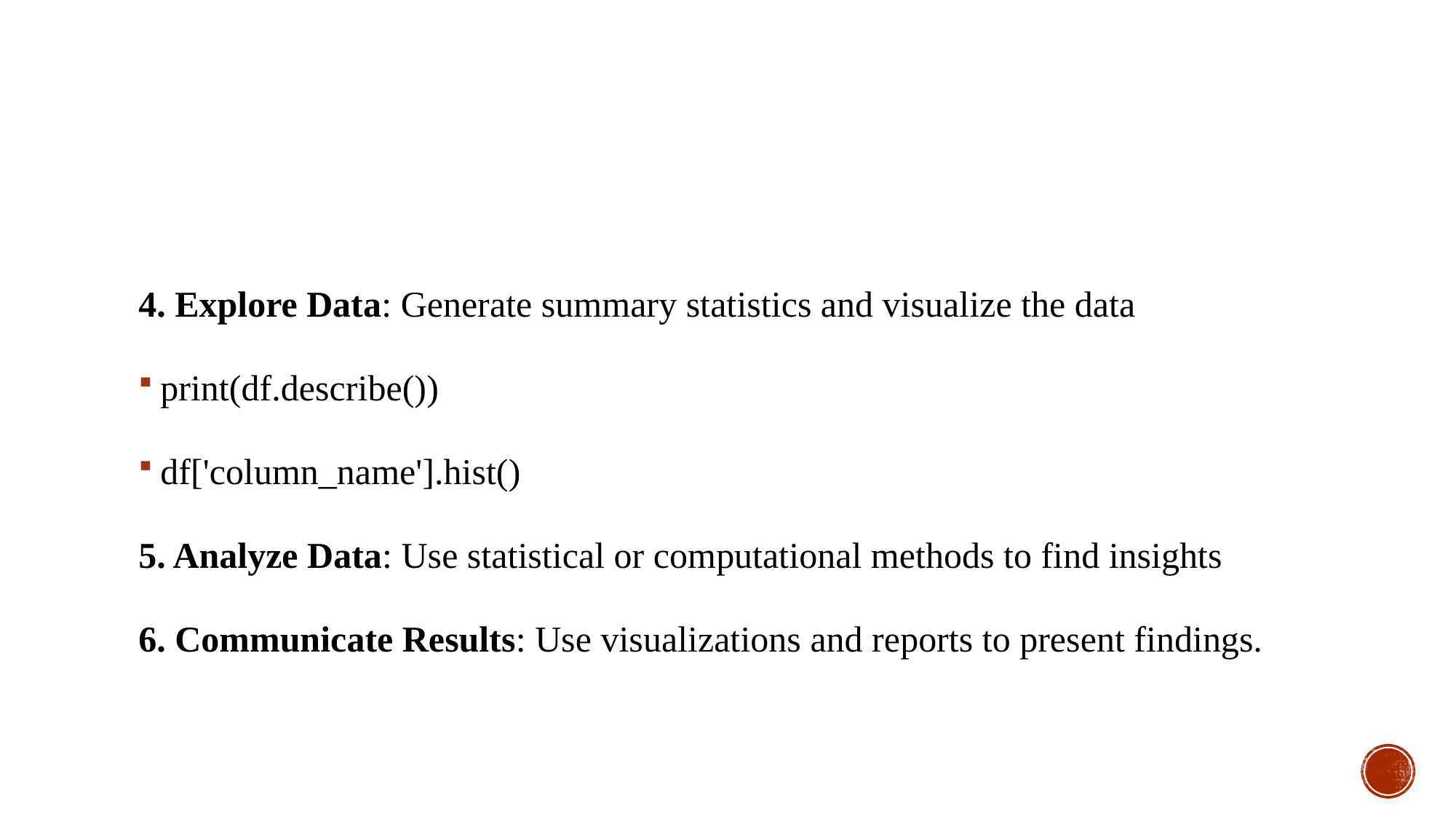

#
4. Explore Data: Generate summary statistics and visualize the data
print(df.describe())
df['column_name'].hist()
5. Analyze Data: Use statistical or computational methods to find insights
6. Communicate Results: Use visualizations and reports to present findings.